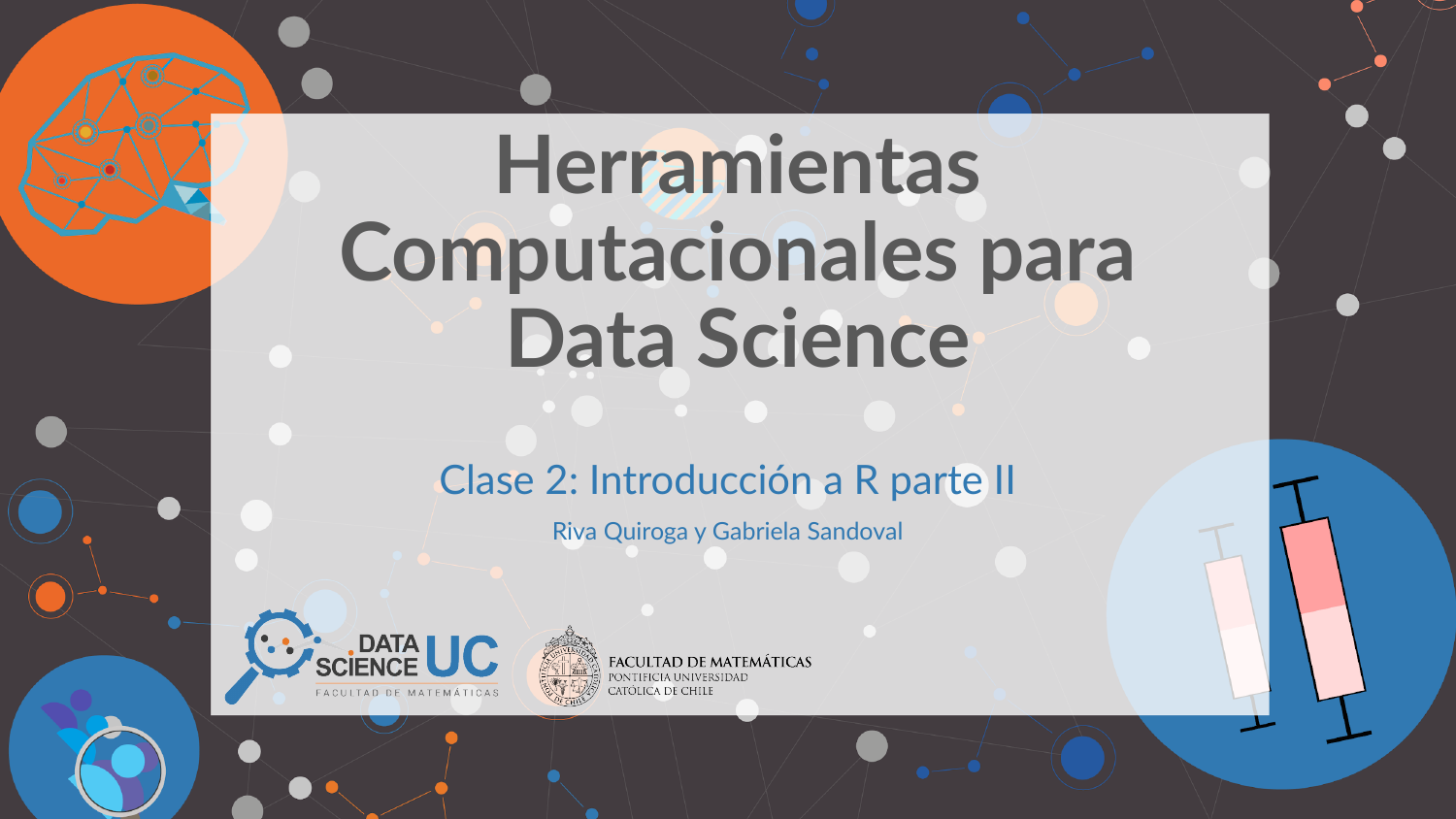

# Herramientas Computacionales para Data Science
Clase 2: Introducción a R parte II

Riva Quiroga y Gabriela Sandoval